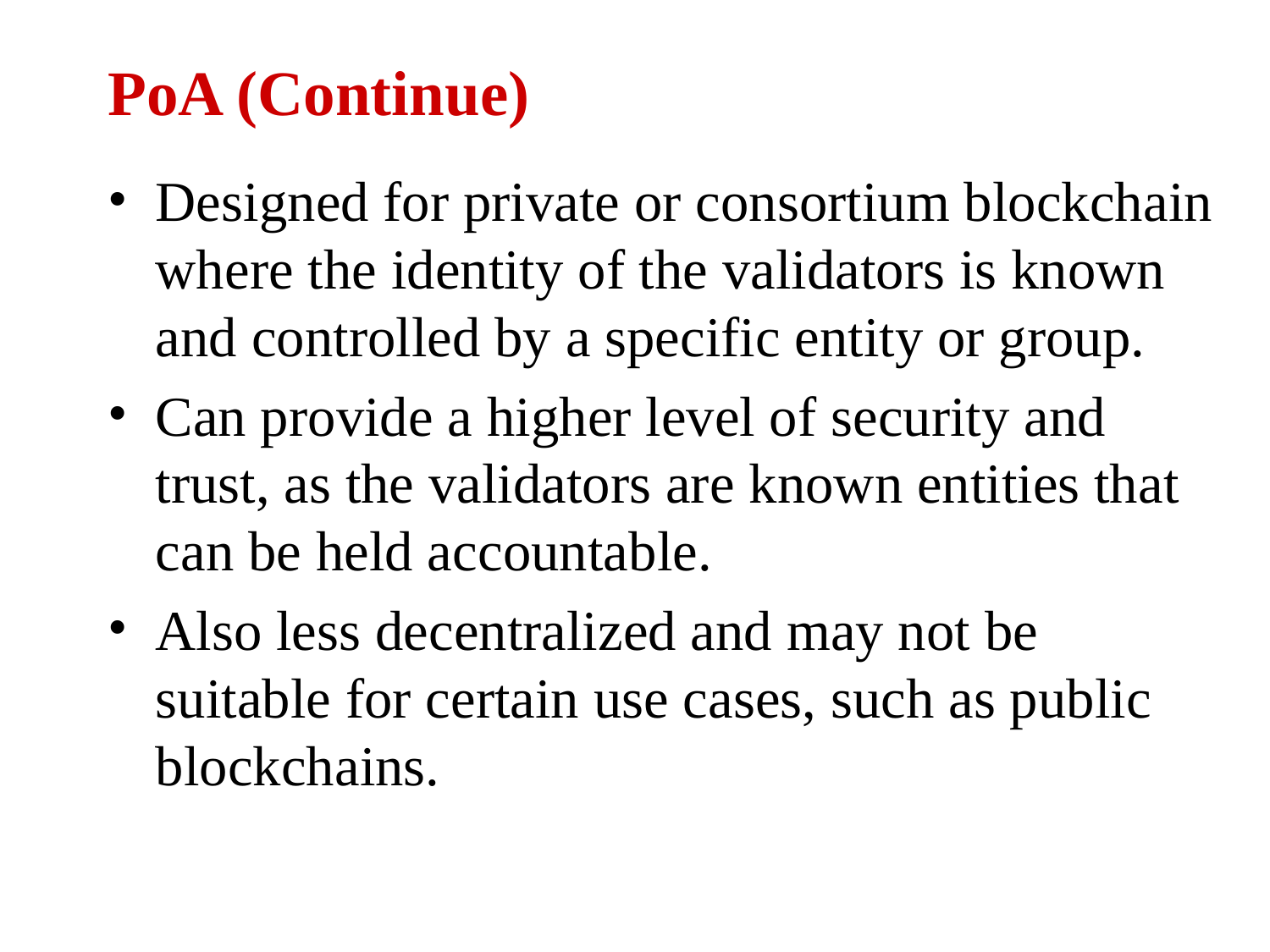

PoA (Continue)
Designed for private or consortium blockchain where the identity of the validators is known and controlled by a specific entity or group.
Can provide a higher level of security and trust, as the validators are known entities that can be held accountable.
Also less decentralized and may not be suitable for certain use cases, such as public blockchains.